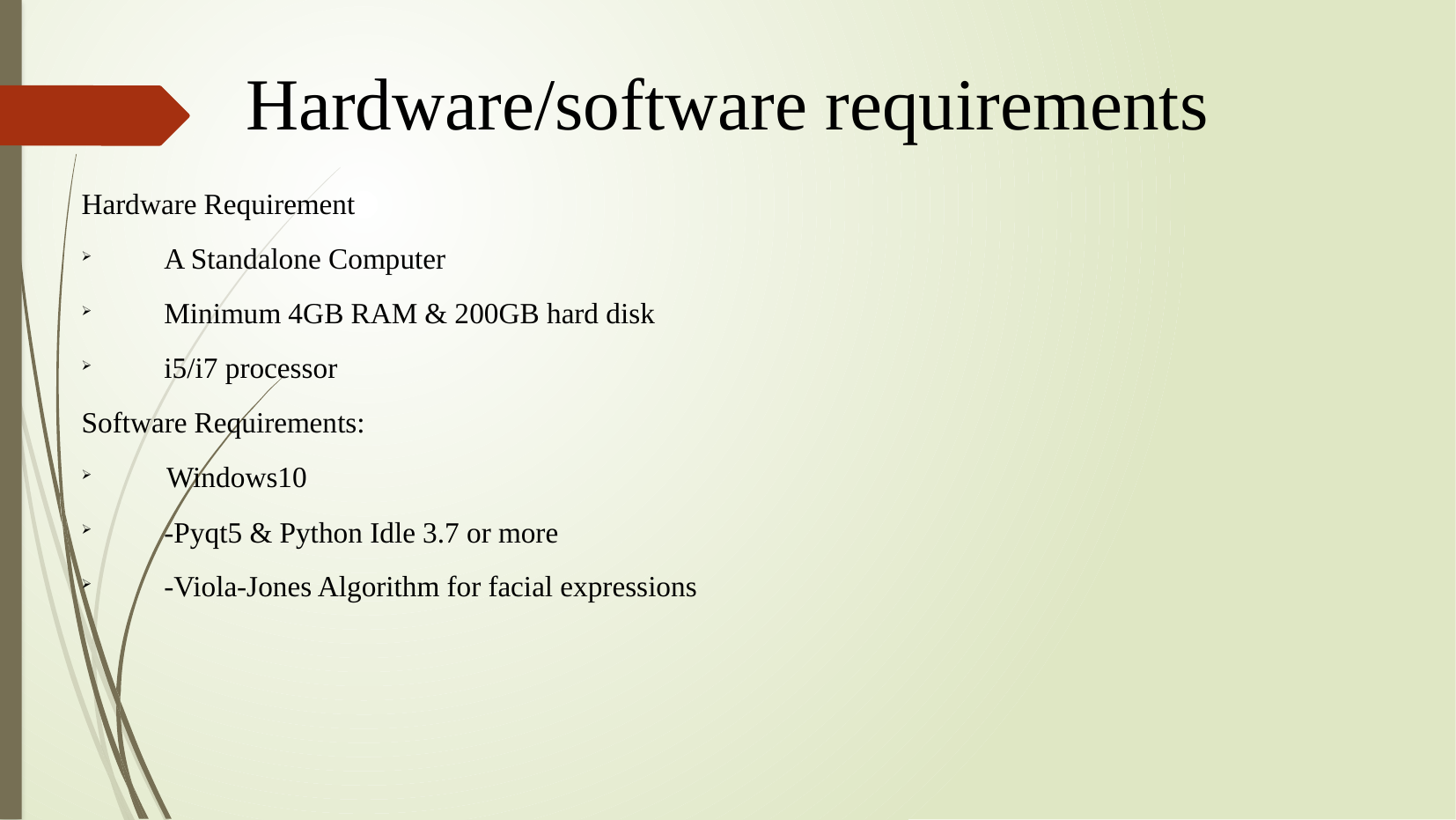

Hardware/software requirements
Hardware Requirement
A Standalone Computer
Minimum 4GB RAM & 200GB hard disk
i5/i7 processor
Software Requirements:
      Windows10
-Pyqt5 & Python Idle 3.7 or more
-Viola-Jones Algorithm for facial expressions